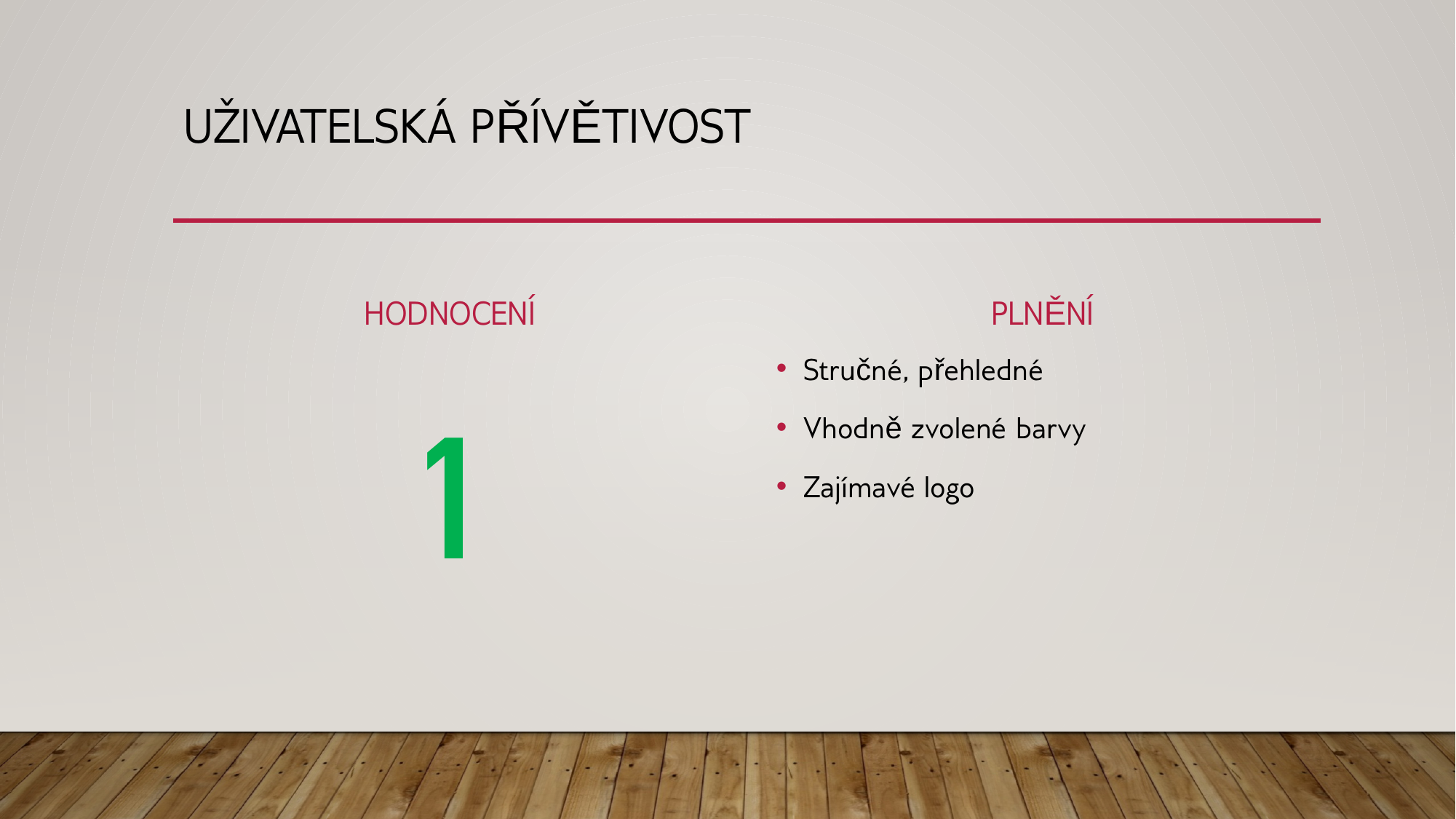

# Uživatelská přívětivost
hodnocení
plnění
1
Stručné, přehledné
Vhodně zvolené barvy
Zajímavé logo